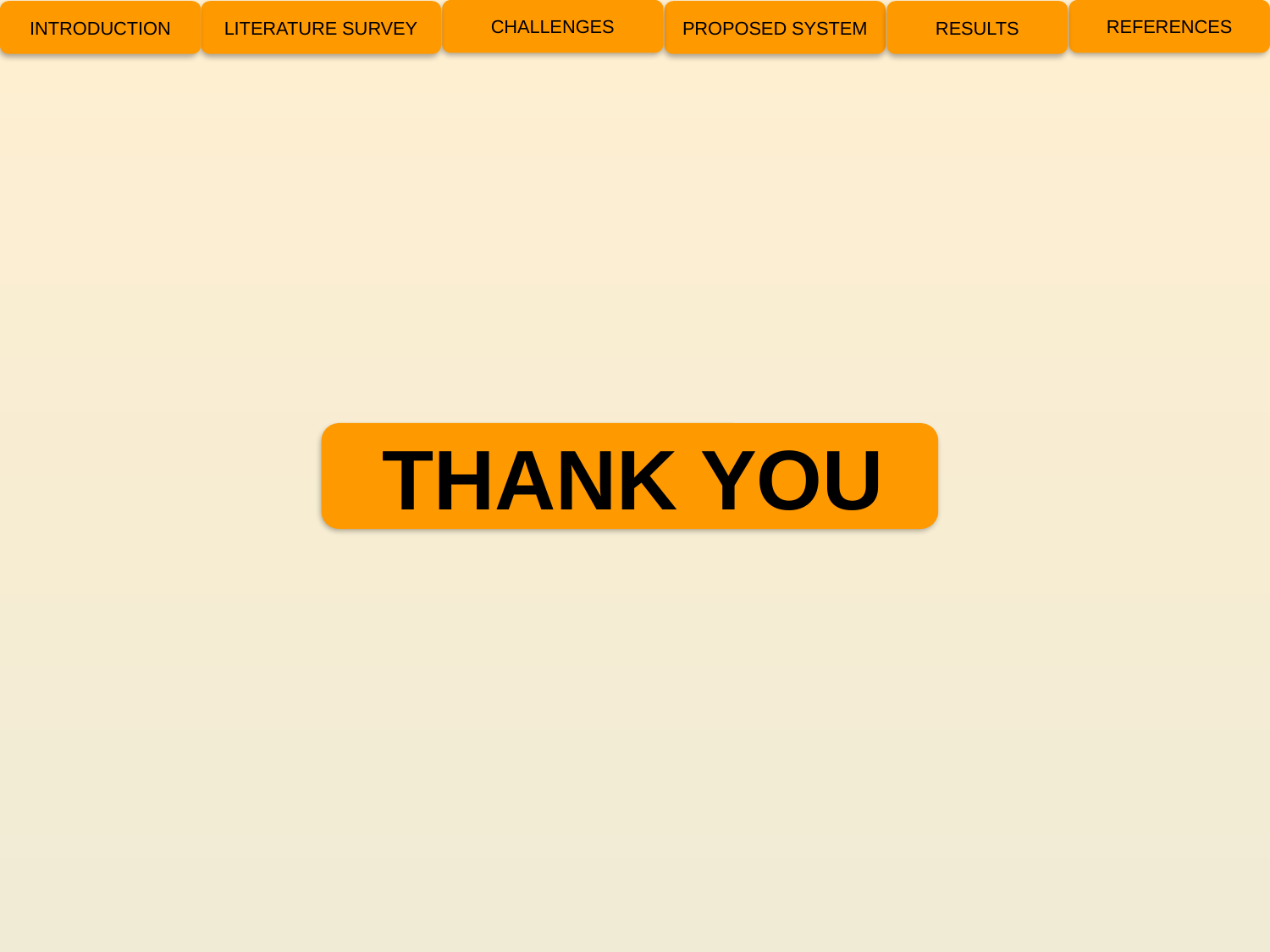

CHALLENGES
REFERENCES
INTRODUCTION

LITERATURE SURVEY

PROPOSED SYSTEM
RESULTS
  THANK YOU